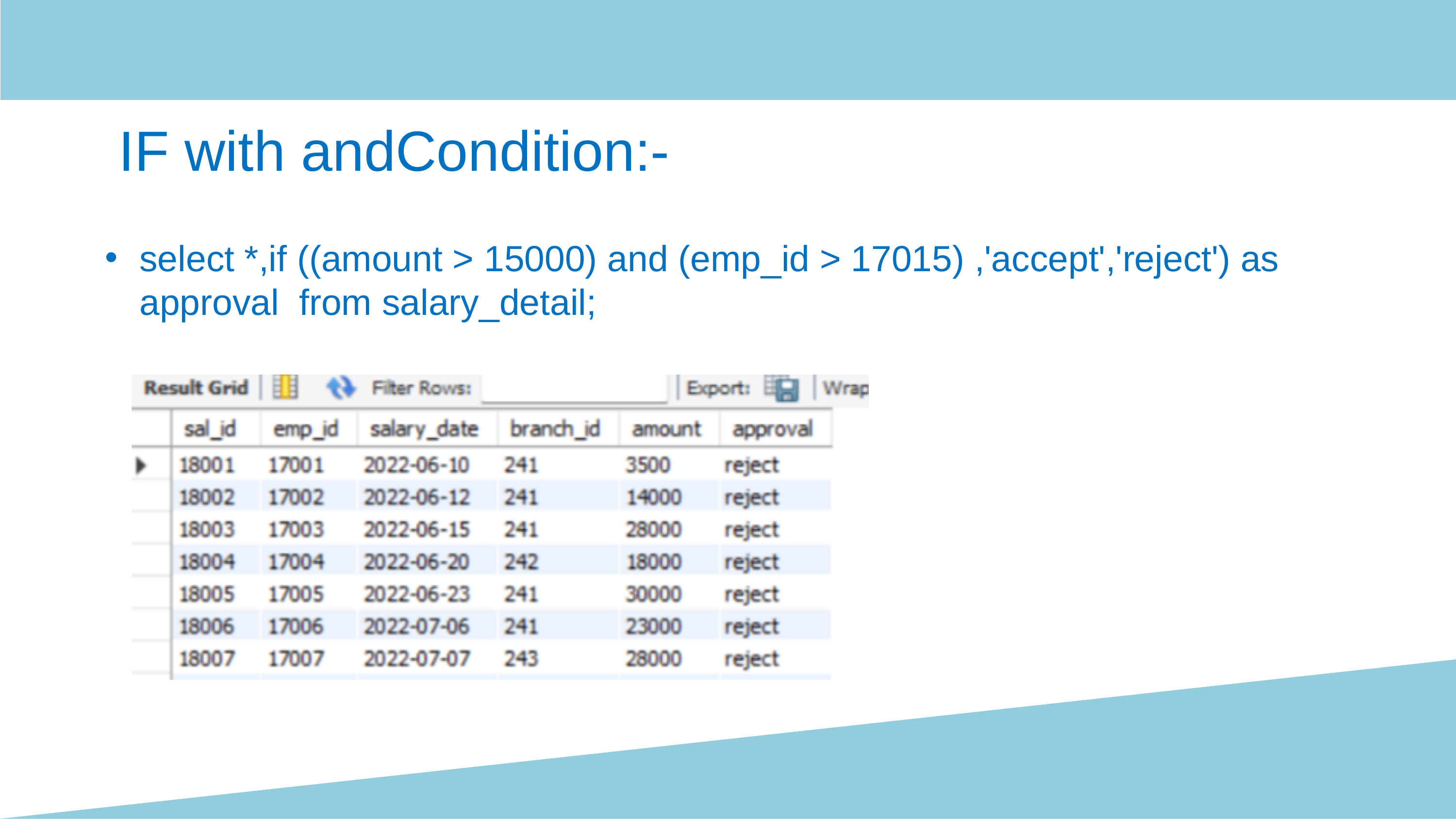

IF with andCondition:-
select *,if ((amount > 15000) and (emp_id > 17015) ,'accept','reject') as approval  from salary_detail;